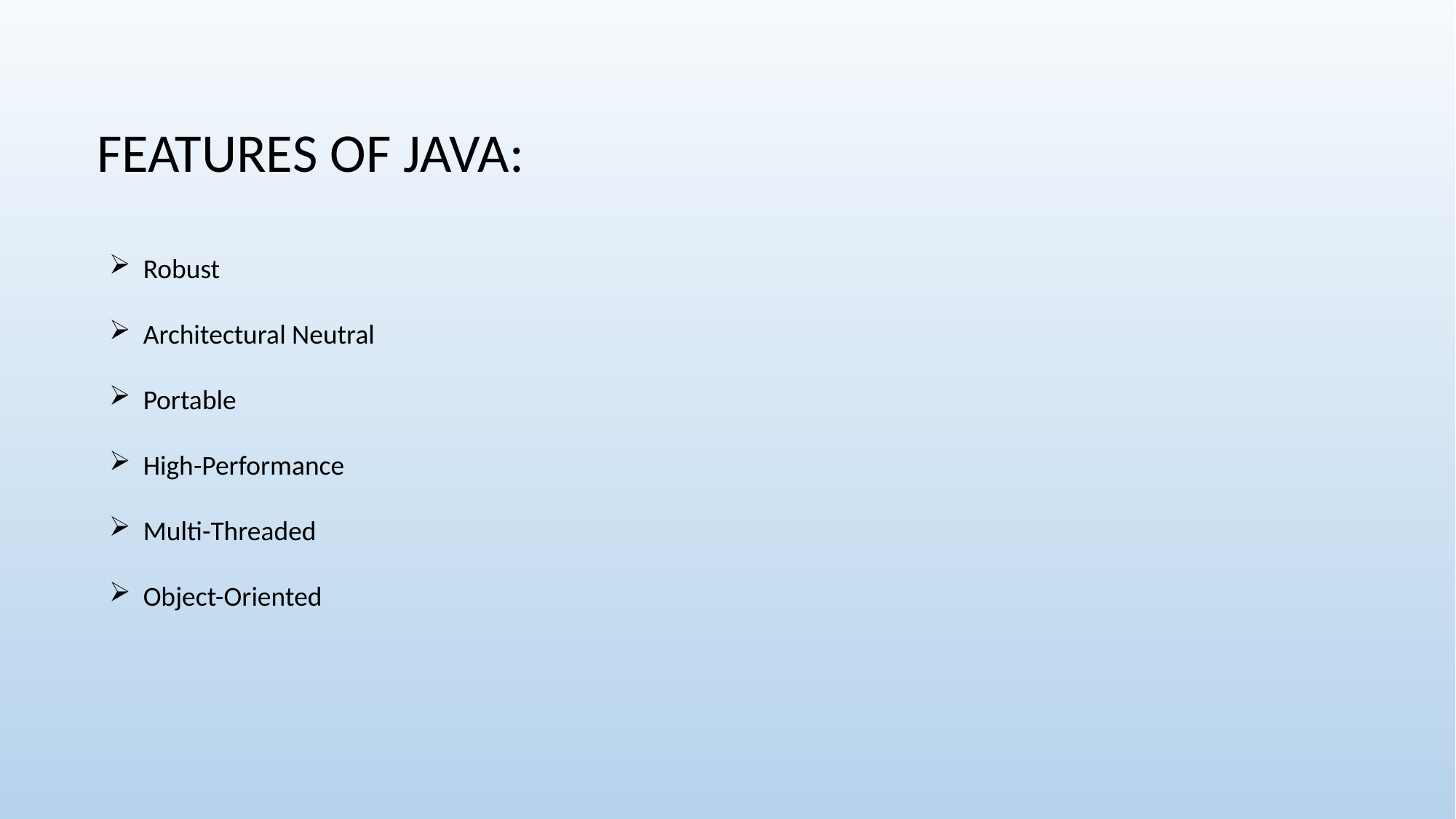

FEATURES OF JAVA:
Robust

Architectural Neutral

Portable

High-Performance

Multi-Threaded

Object-Oriented